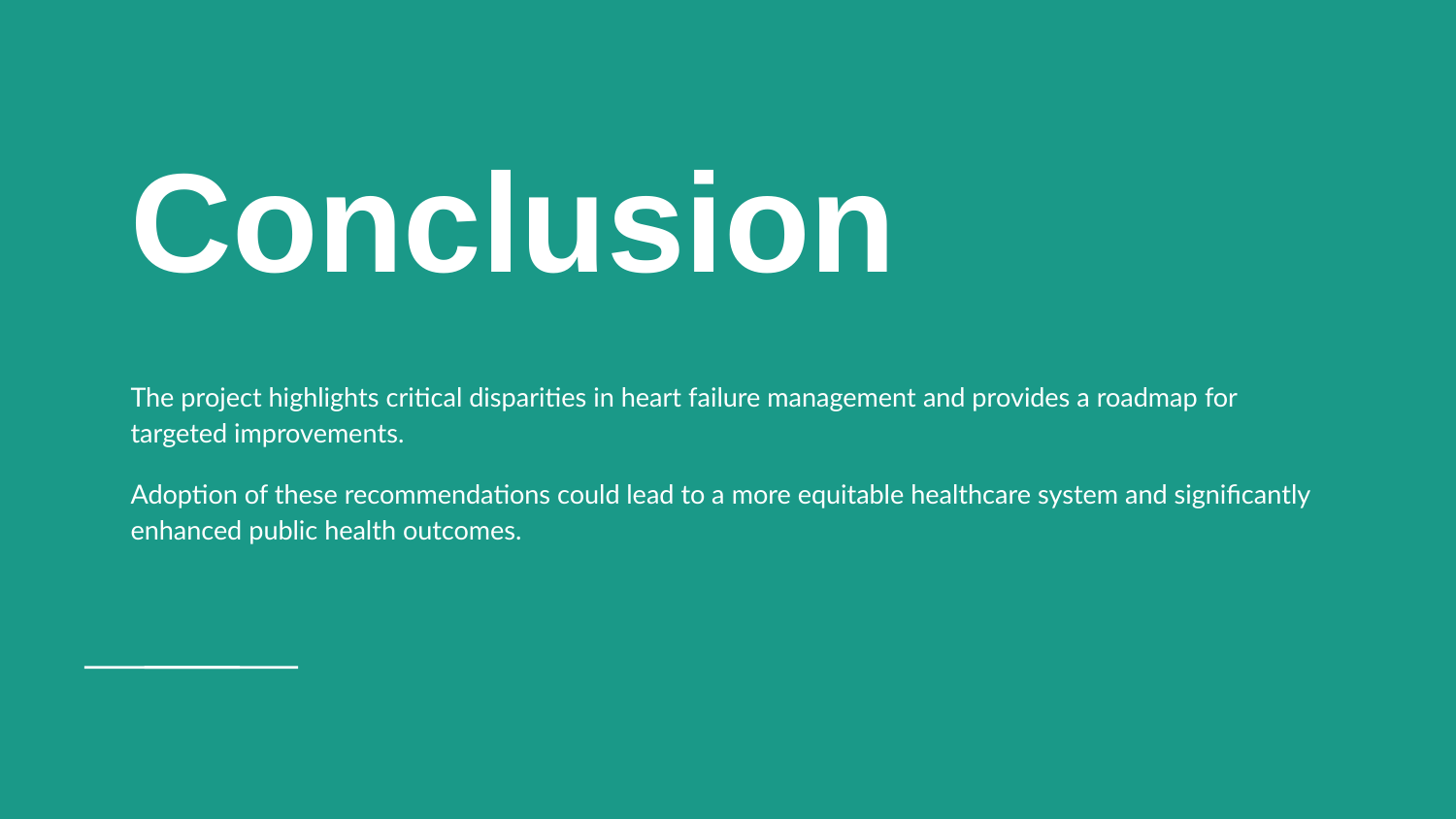

# Conclusion
The project highlights critical disparities in heart failure management and provides a roadmap for targeted improvements.
Adoption of these recommendations could lead to a more equitable healthcare system and significantly enhanced public health outcomes.